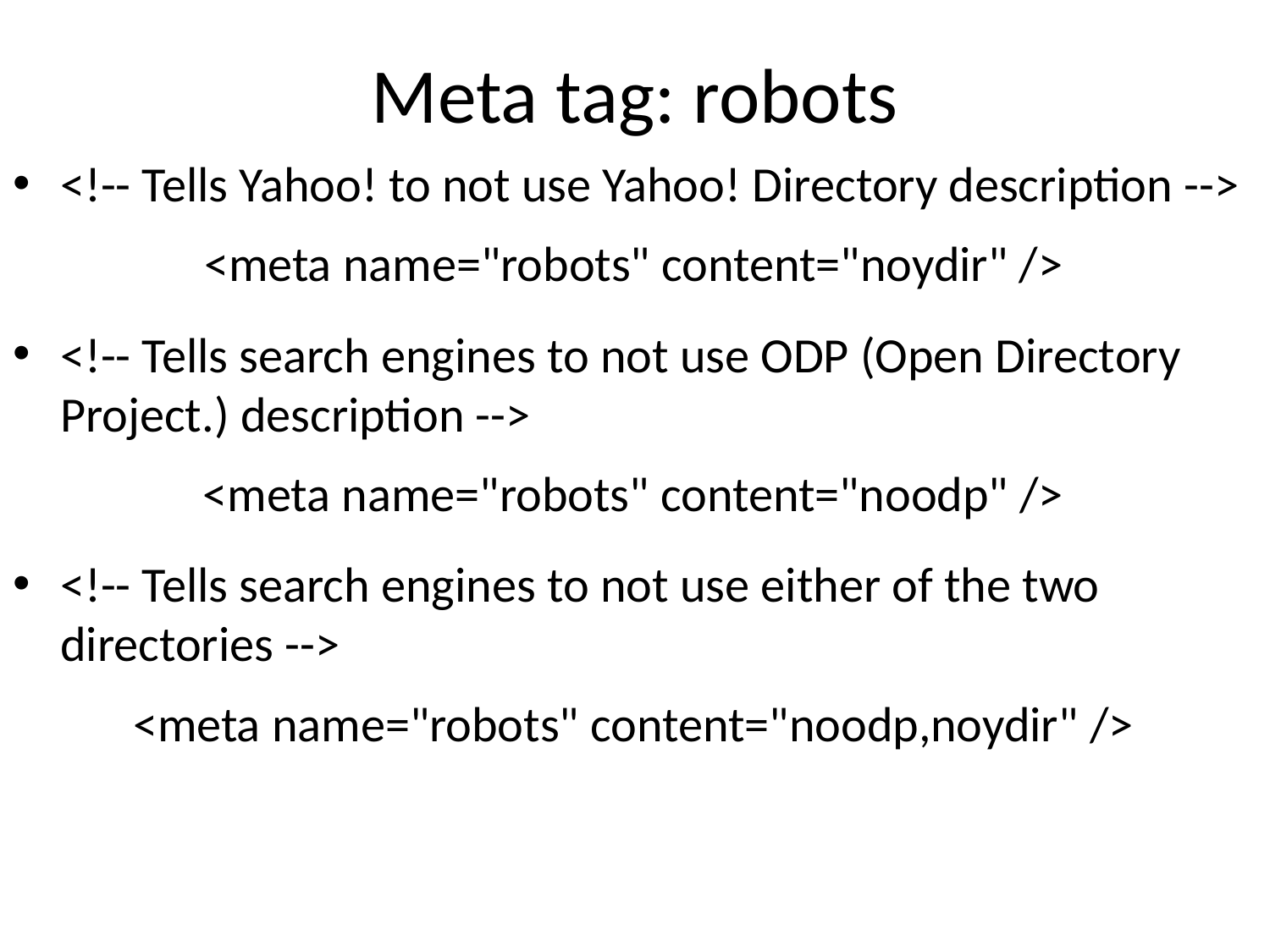

# Meta tag: robots
<!-- Tells Yahoo! to not use Yahoo! Directory description -->
<meta name="robots" content="noydir" />
<!-- Tells search engines to not use ODP (Open Directory Project.) description -->
<meta name="robots" content="noodp" />
<!-- Tells search engines to not use either of the two directories -->
<meta name="robots" content="noodp,noydir" />